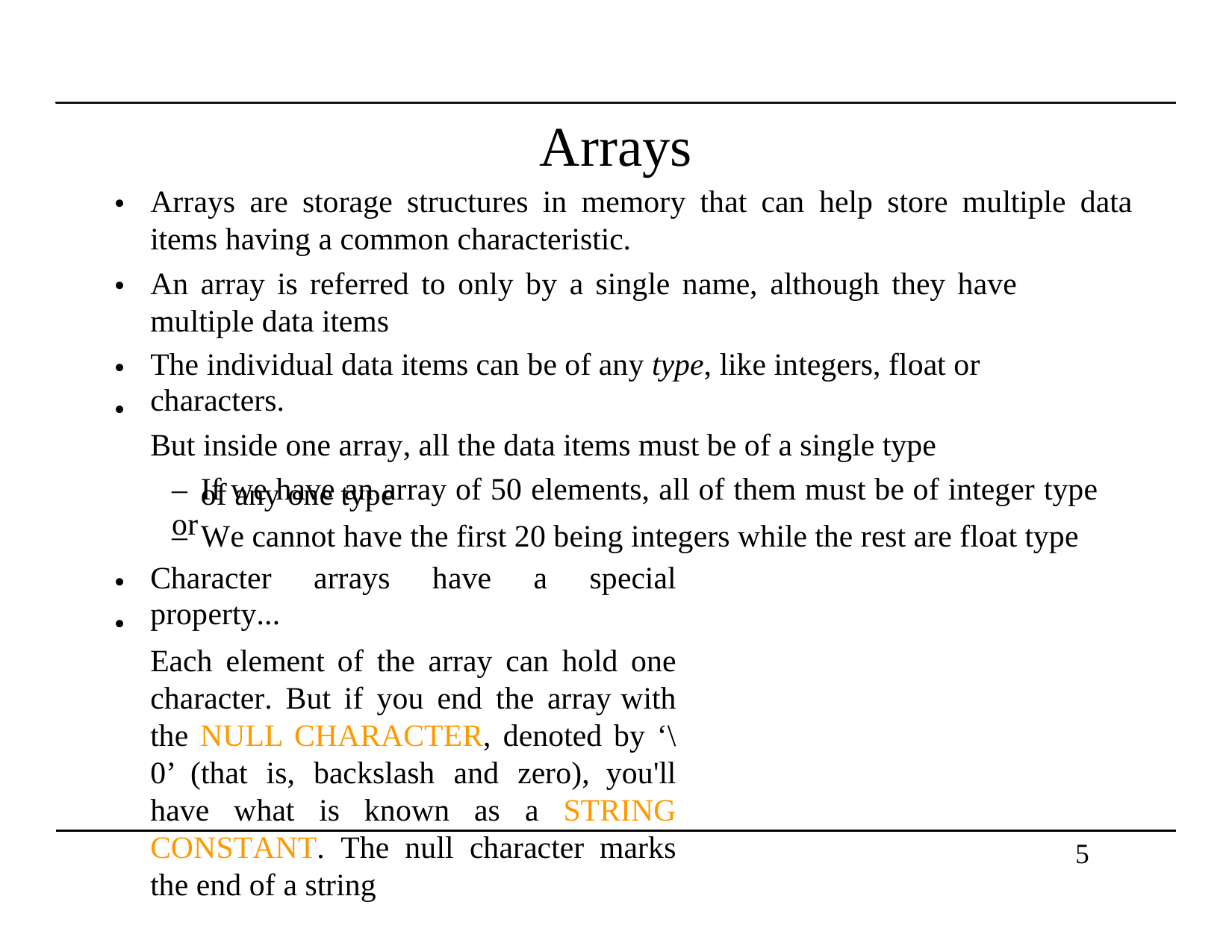

Arrays
Arrays are storage structures in memory that can help store multiple data items having a common characteristic.
An array is referred to only by a single name, although they have multiple data items
The individual data items can be of any type, like integers, float or characters.
But inside one array, all the data items must be of a single type
– If we have an array of 50 elements, all of them must be of integer type or
•
•
•
•
of any one type
– We cannot have the first 20 being integers while the rest are float type
Character arrays have a special property...
Each element of the array can hold one character. But if you end the array with the NULL CHARACTER, denoted by ‘\0’ (that is, backslash and zero), you'll have what is known as a STRING CONSTANT. The null character marks the end of a string
•
•

5